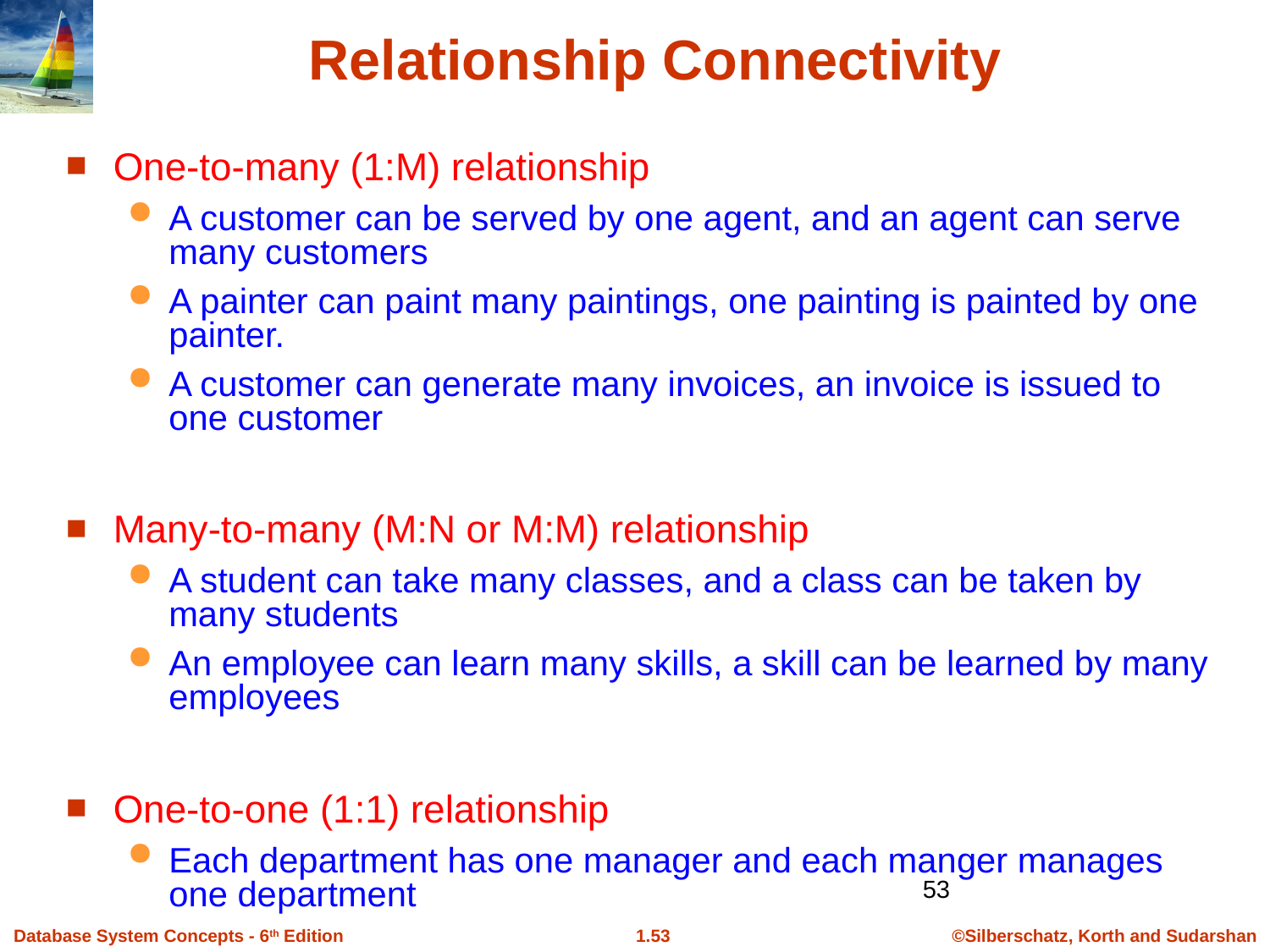

Relationship Connectivity
One-to-many (1:M) relationship
A customer can be served by one agent, and an agent can serve many customers
A painter can paint many paintings, one painting is painted by one painter.
A customer can generate many invoices, an invoice is issued to  one customer

Many-to-many (M:N or M:M) relationship
A student can take many classes, and a class can be taken by many students
An employee can learn many skills, a skill can be learned by many employees

One-to-one (1:1) relationship
Each department has one manager and each manger manages one department
53